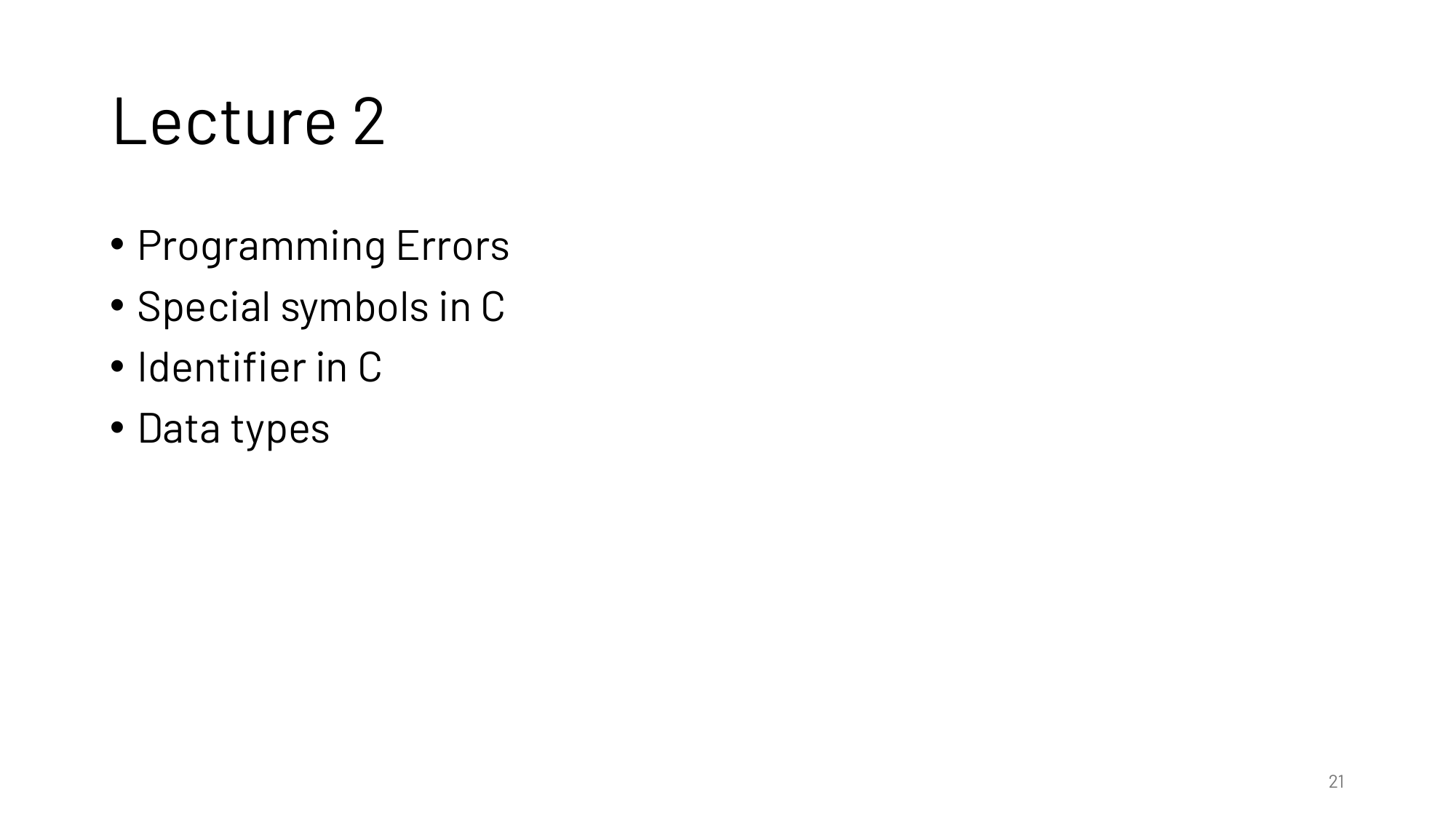

# Lecture 2
Programming Errors
Special symbols in C
Identifier in C
Data types

21